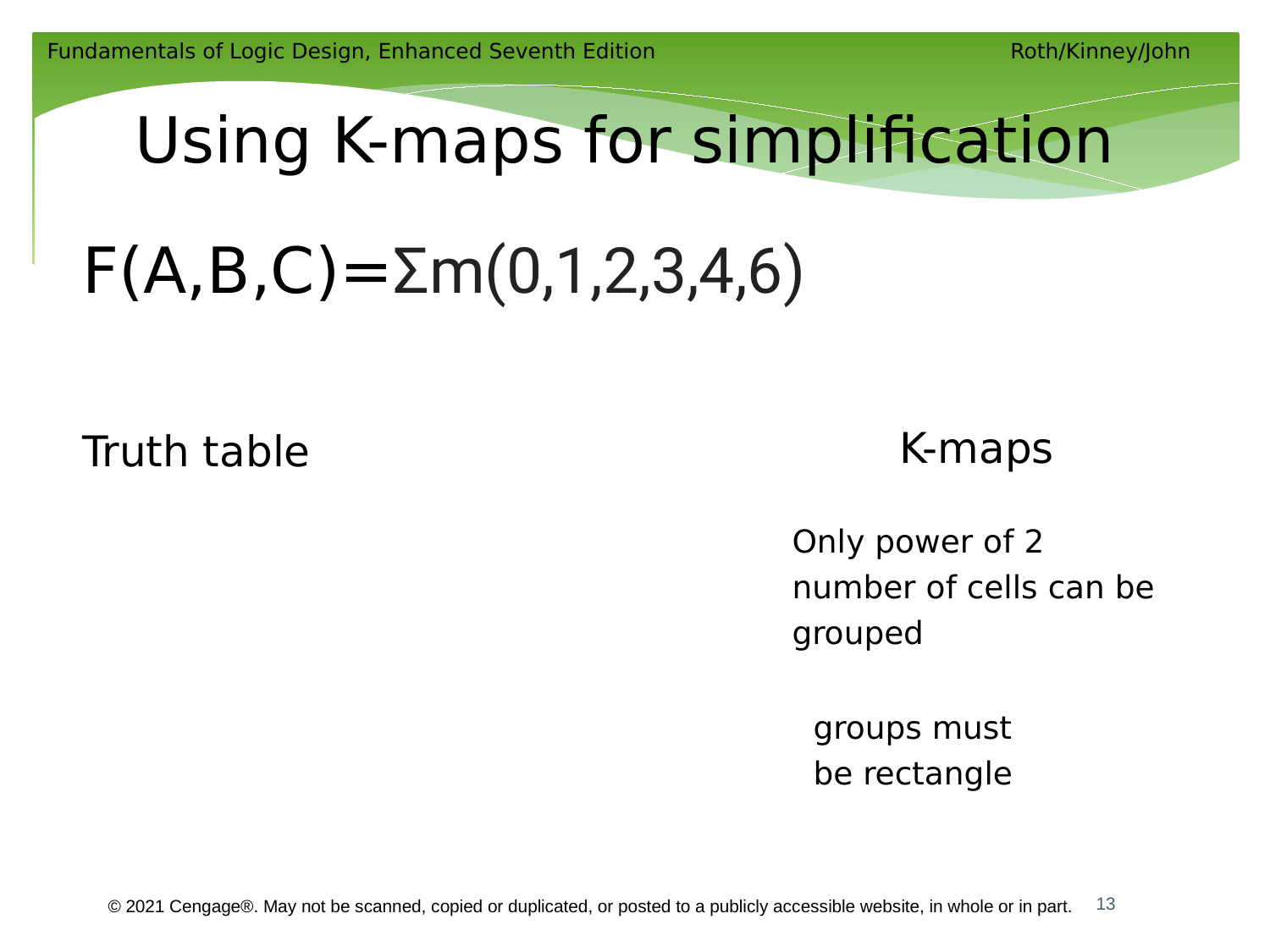

# Using K-maps for simplification
F(A,B,C)=Σm(0,1,2,3,4,6)
K-maps
Truth table
Only power of 2 number of cells can be grouped
groups must be rectangle
13